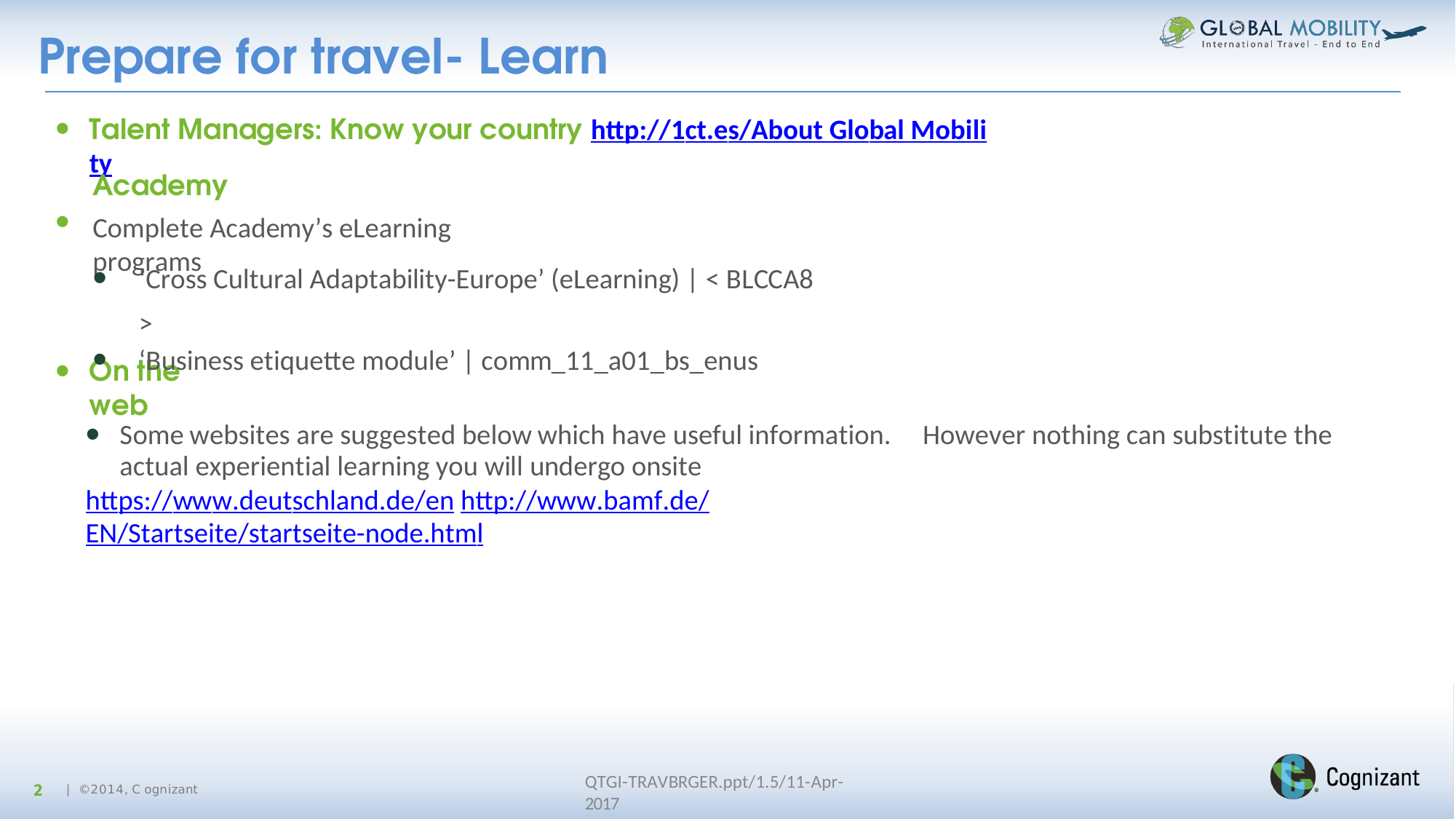

# Prepare for travel- Learn

Talent Managers: Know your country http://1ct.es/About Global Mobility

•
Academy
Complete Academy’s eLearning programs
‘Cross Cultural Adaptability-Europe’ (eLearning) | < BLCCA8 >
‘Business etiquette module’ | comm_11_a01_bs_enus
On the web
Some websites are suggested below which have useful information.	However nothing can substitute the actual experiential learning you will undergo onsite
https://www.deutschland.de/en http://www.bamf.de/EN/Startseite/startseite-node.html

QTGI-TRAVBRGER.ppt/1.5/11-Apr-2017
2
|  ©2014, C ognizant